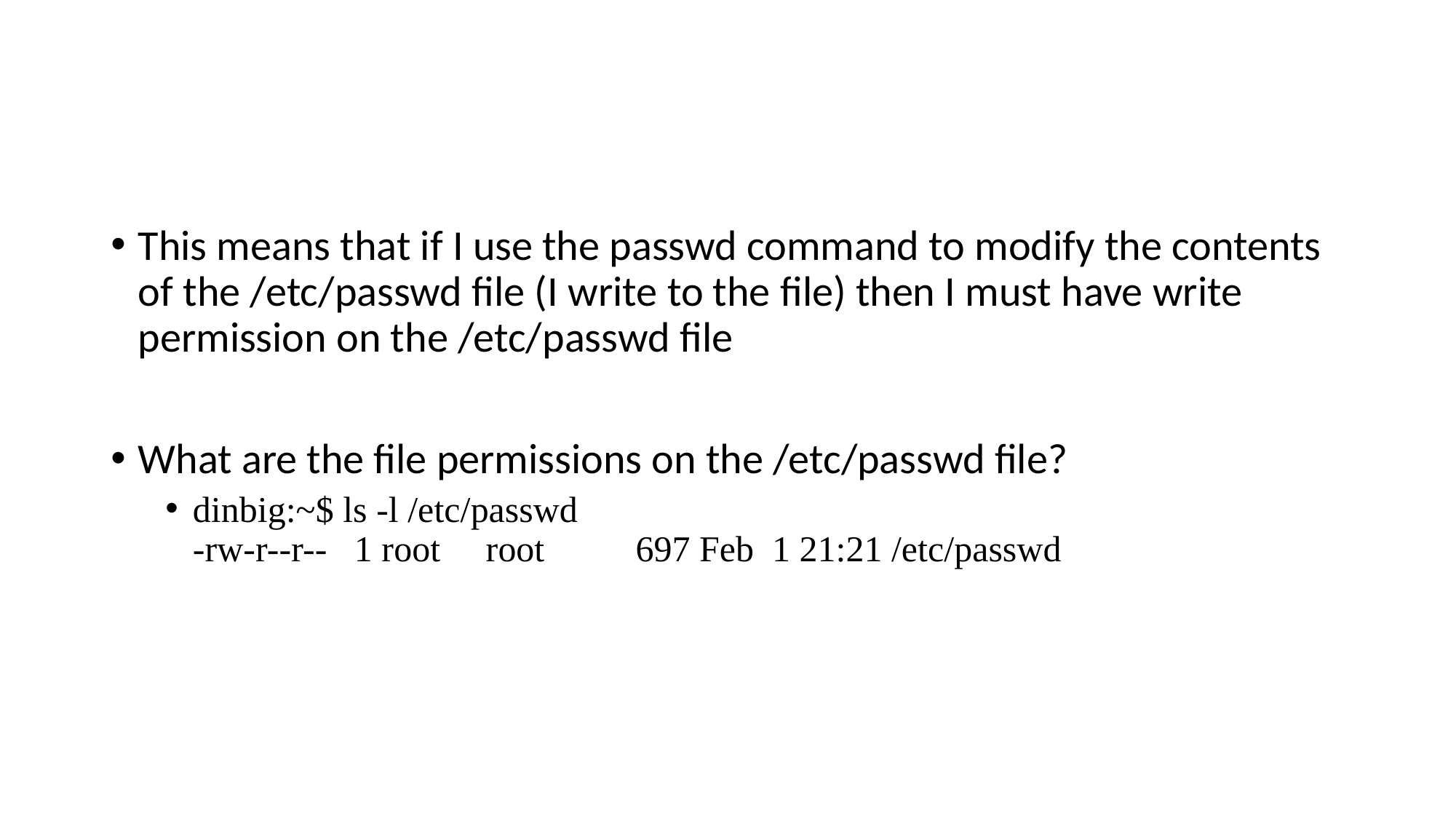

#
This means that if I use the passwd command to modify the contents of the /etc/passwd file (I write to the file) then I must have write permission on the /etc/passwd file

What are the file permissions on the /etc/passwd file?
dinbig:~$ ls -l /etc/passwd
-rw-r--r--   1 root     root          697 Feb  1 21:21 /etc/passwd